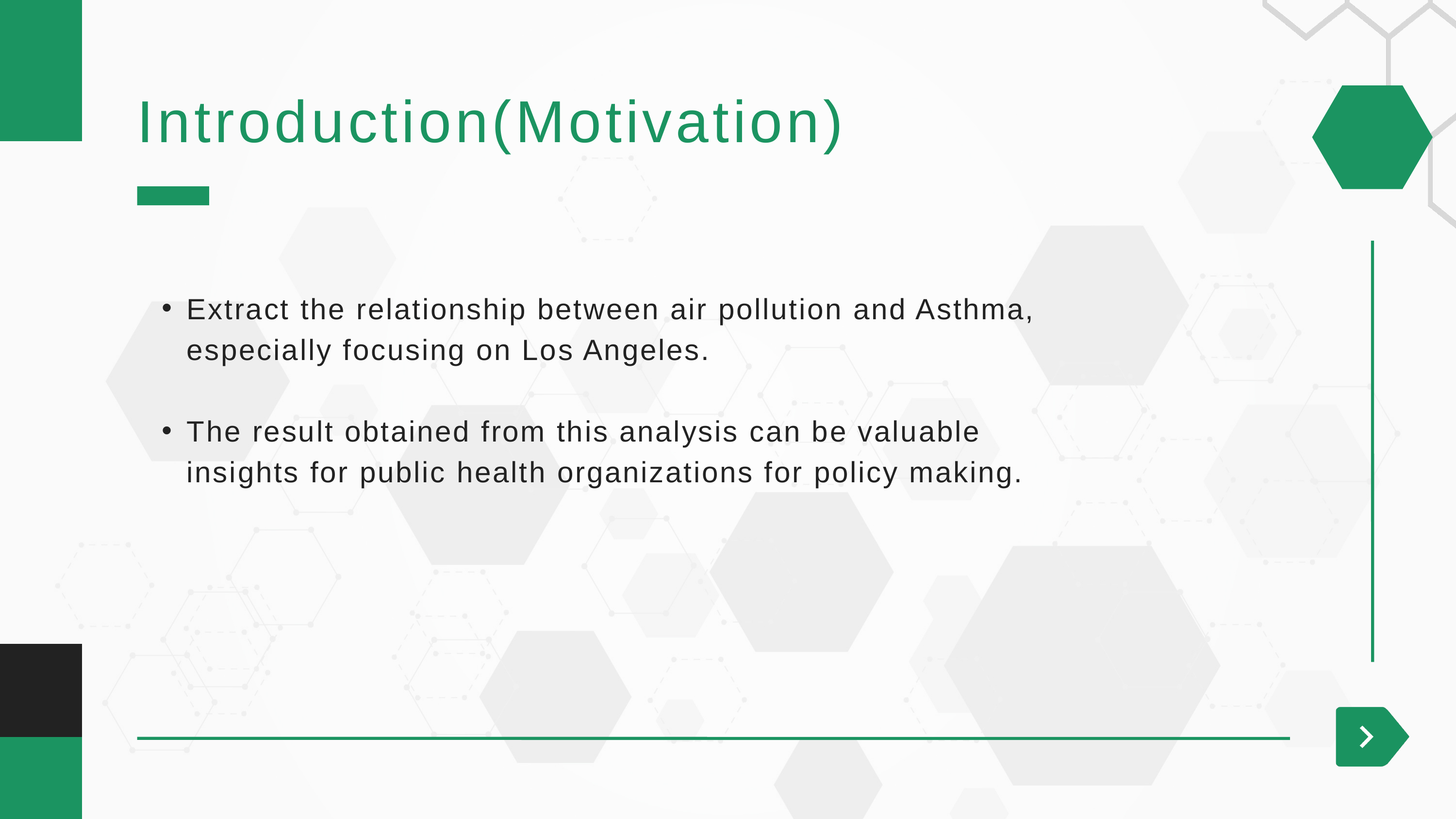

Introduction(Motivation)

Extract the relationship between air pollution and Asthma, especially focusing on Los Angeles.

The result obtained from this analysis can be valuable insights for public health organizations for policy making.